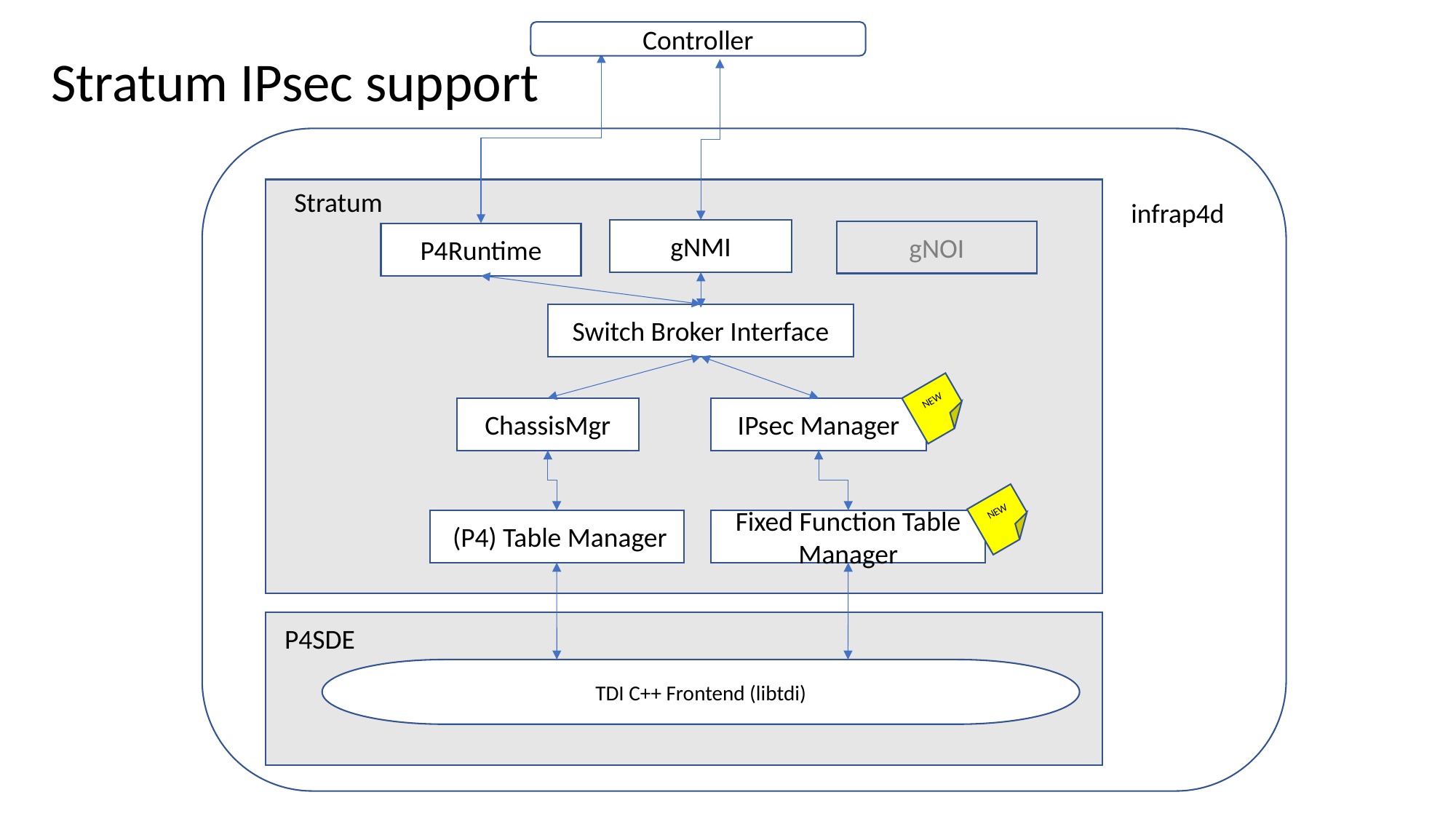

Controller
# Stratum IPsec support

Stratum
infrap4d
gNMI
gNOI
P4Runtime
Switch Broker Interface
NEW
ChassisMgr
IPsec Manager
NEW
 (P4) Table Manager
Fixed Function Table Manager

P4SDE
TDI C++ Frontend (libtdi)